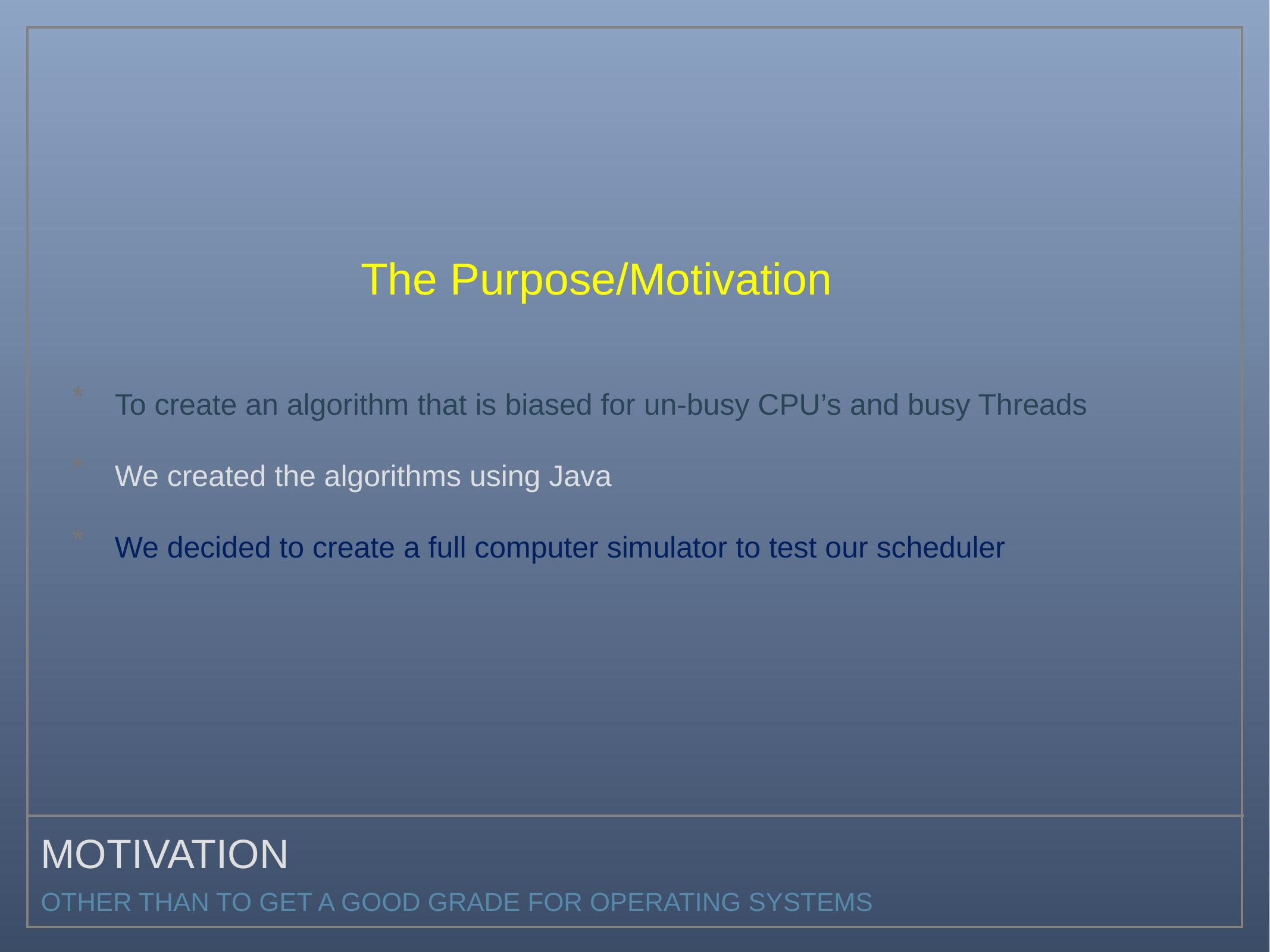

The Purpose/Motivation
To create an algorithm that is biased for un-busy CPU’s and busy Threads

We created the algorithms using Java

We decided to create a full computer simulator to test our scheduler
# Motivation
OTHER THAN TO GET A GOOD GRADE FOR OPERATING SYSTEMS